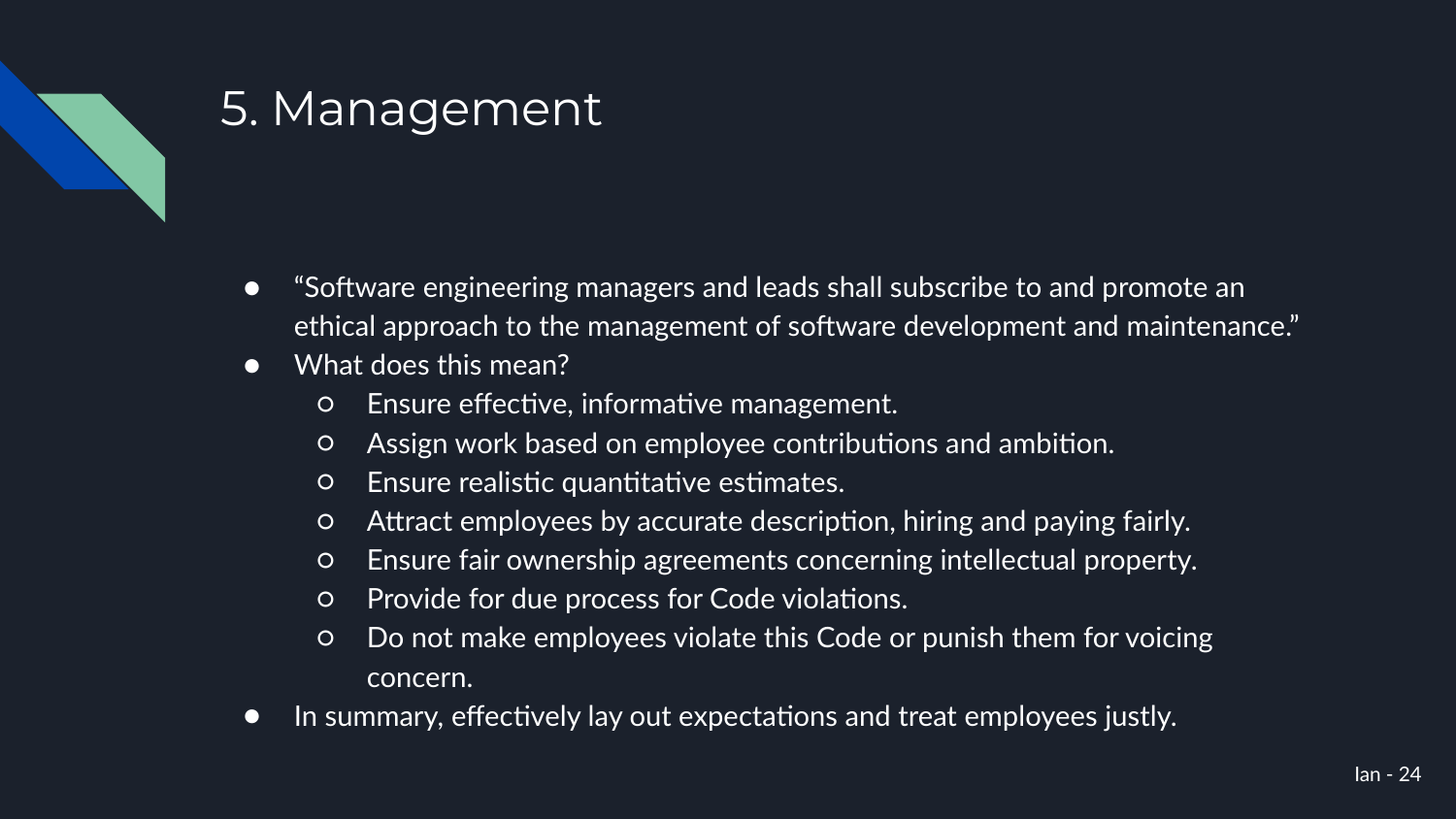

# 5. Management
“Software engineering managers and leads shall subscribe to and promote an ethical approach to the management of software development and maintenance.”
What does this mean?
Ensure effective, informative management.
Assign work based on employee contributions and ambition.
Ensure realistic quantitative estimates.
Attract employees by accurate description, hiring and paying fairly.
Ensure fair ownership agreements concerning intellectual property.
Provide for due process for Code violations.
Do not make employees violate this Code or punish them for voicing concern.
In summary, effectively lay out expectations and treat employees justly.
Ian - 24